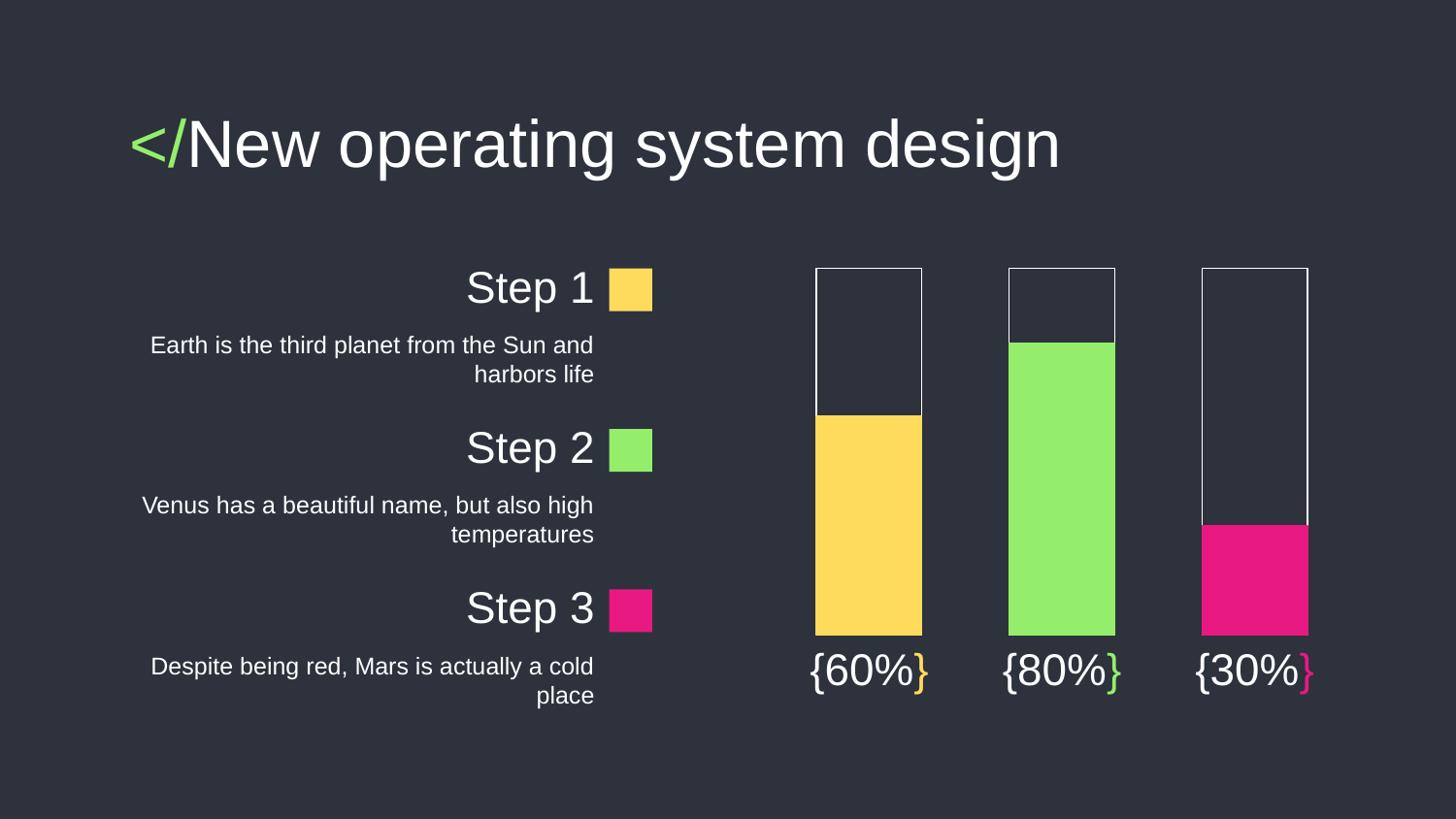

# </New operating system design
Step 1
Earth is the third planet from the Sun and harbors life

Step 2
Venus has a beautiful name, but also high temperatures

Step 3
Despite being red, Mars is actually a cold place

{60%}
{80%}
{30%}